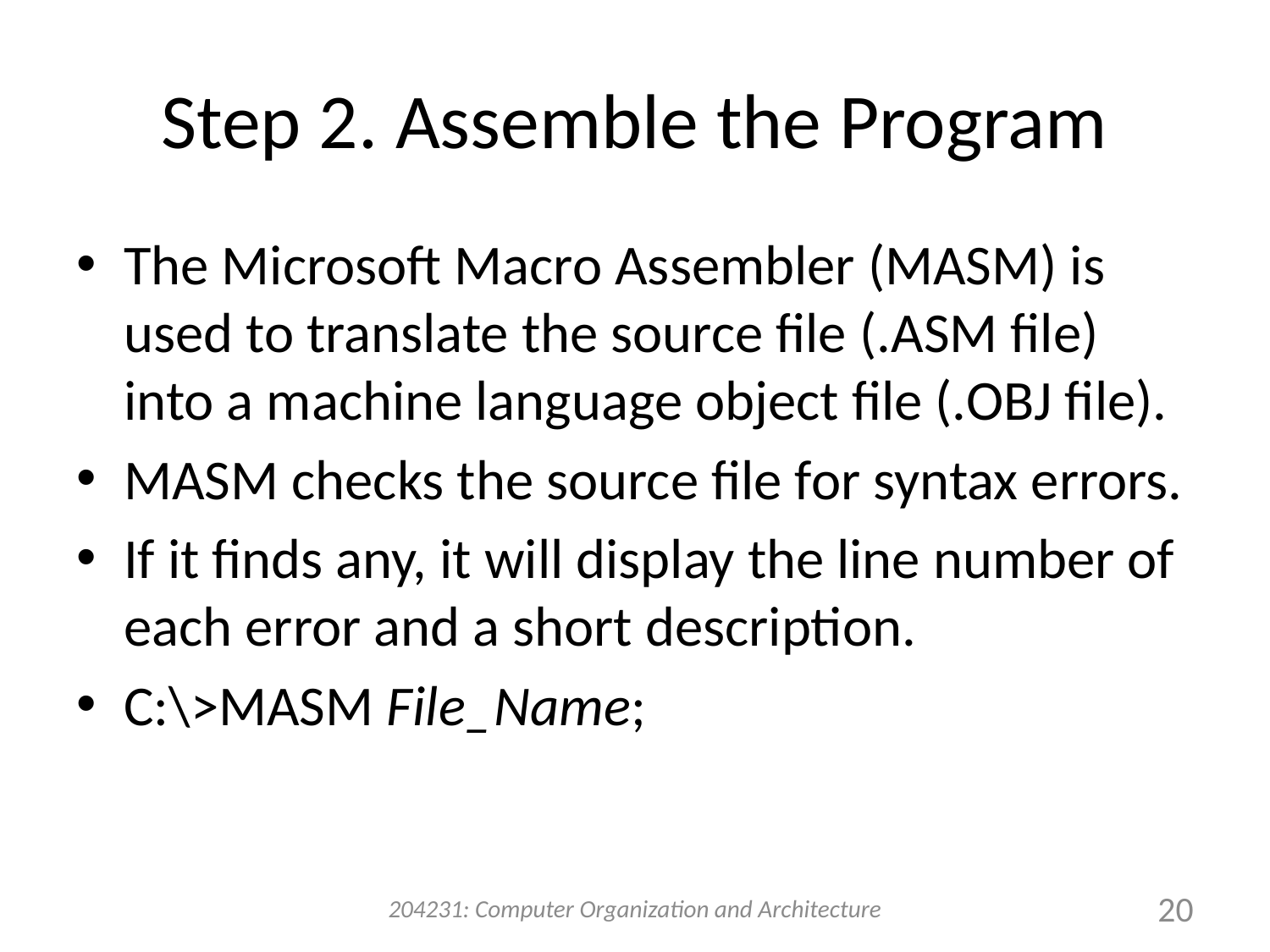

# Step 2. Assemble the Program
The Microsoft Macro Assembler (MASM) is used to translate the source file (.ASM file) into a machine language object file (.OBJ file).
MASM checks the source file for syntax errors.
If it finds any, it will display the line number of each error and a short description.
C:\>MASM File_Name;
204231: Computer Organization and Architecture
20